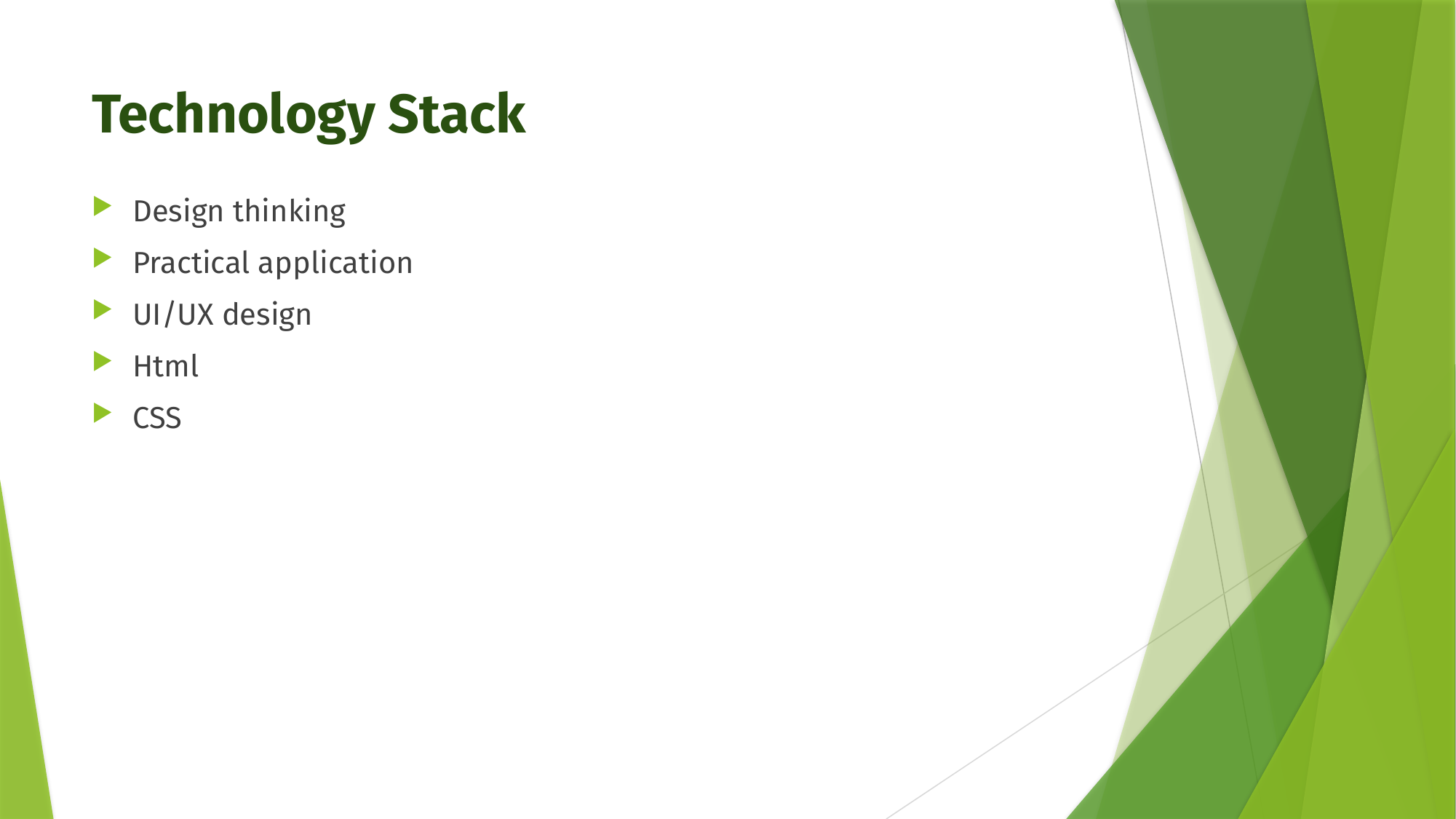

# Technology Stack
Design thinking
Practical application
UI/UX design
Html
CSS